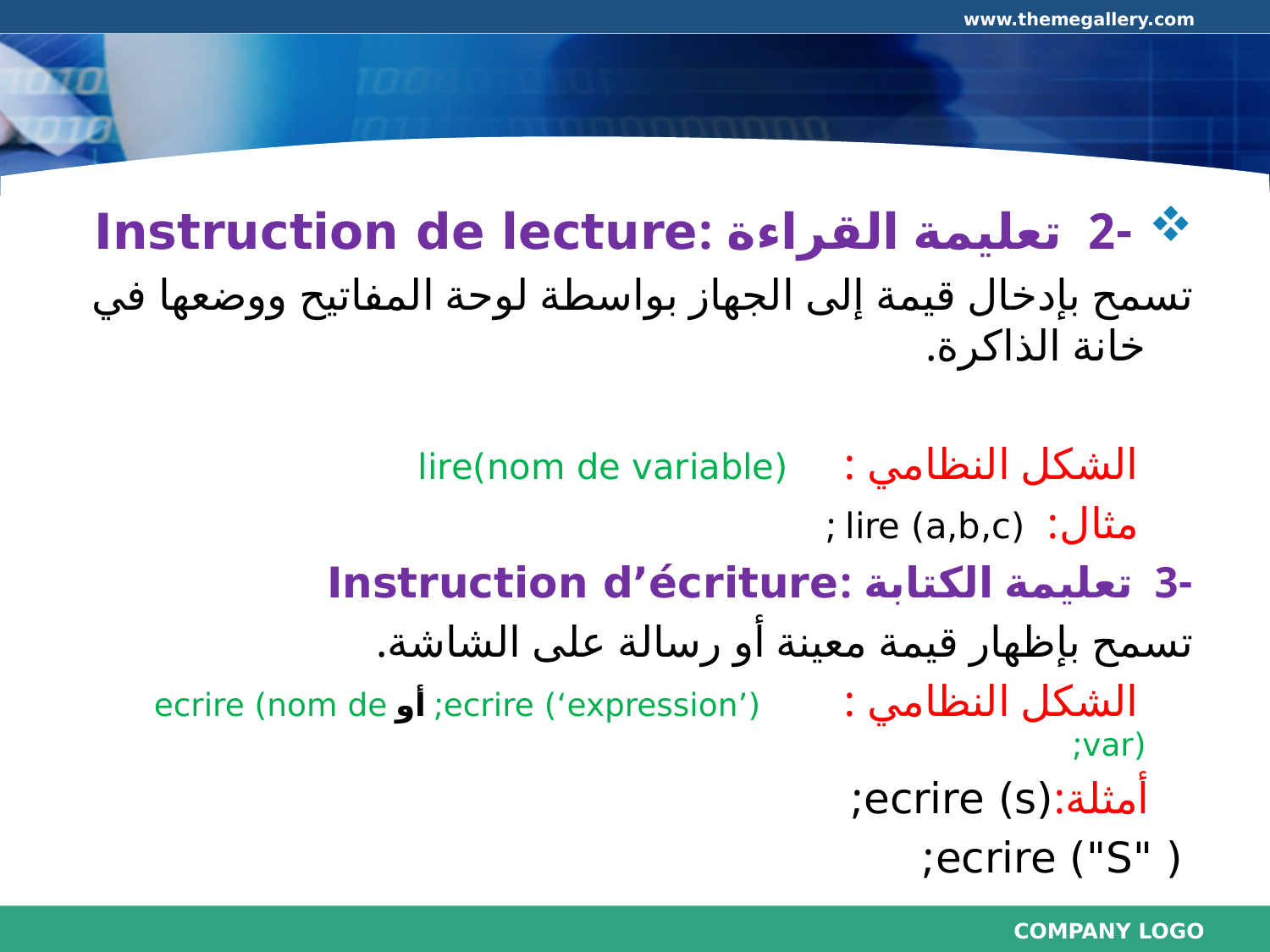

-2  تعليمة القراءة :Instruction de lecture
تسمح بإدخال قيمة إلى الجهاز بواسطة لوحة المفاتيح ووضعها في خانة الذاكرة.

     الشكل النظامي :     lire(nom de variable)
     مثال:  lire (a,b,c) ;
-3  تعليمة الكتابة :Instruction d’écriture
تسمح بإظهار قيمة معينة أو رسالة على الشاشة.
     الشكل النظامي :        ecrire (‘expression’); أو ecrire (nom de var);
    أمثلة:ecrire (s);
 ecrire ("S" );